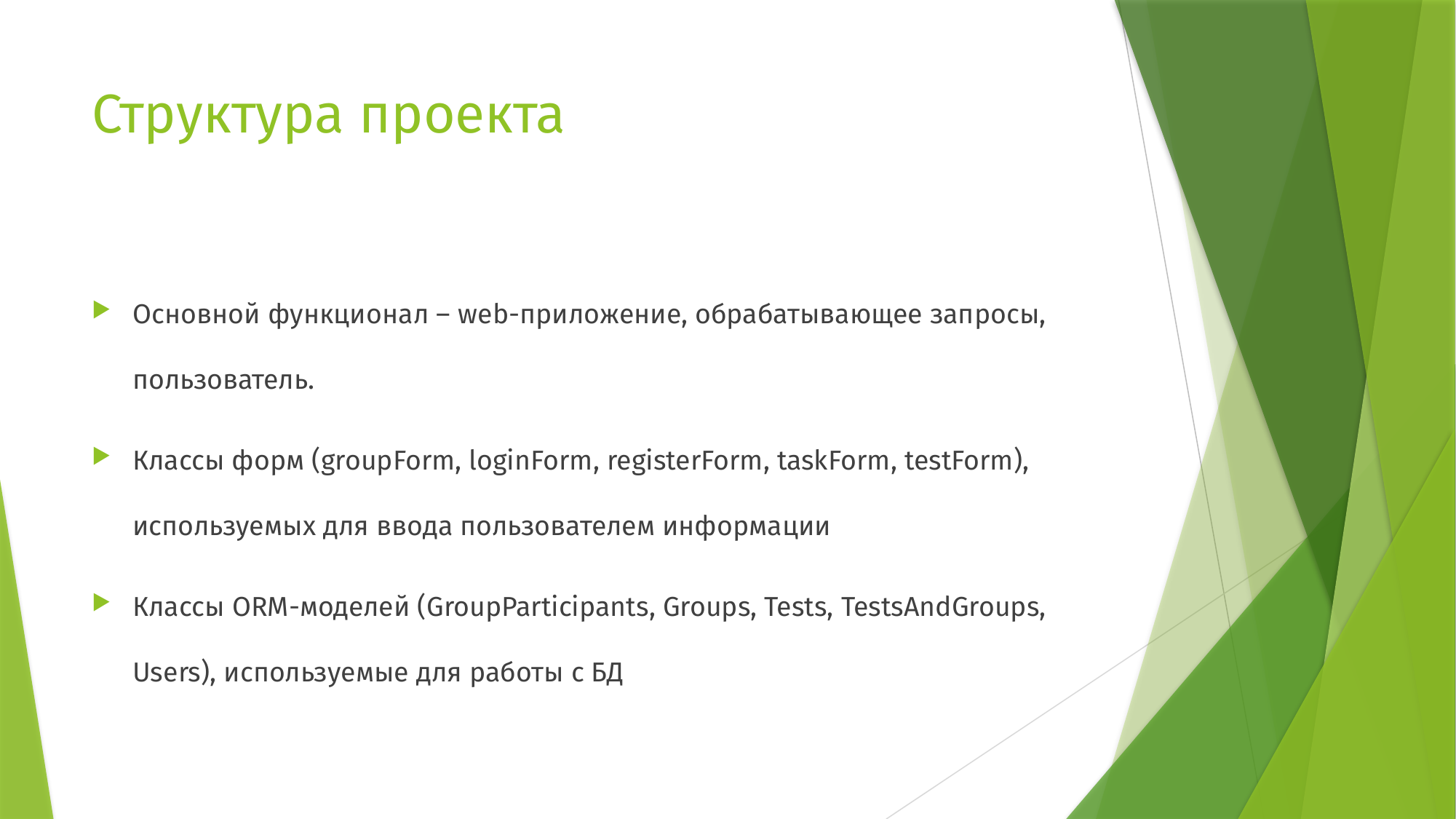

# Структура проекта
Основной функционал – web-приложение, обрабатывающее запросы, пользователь.
Классы форм (groupForm, loginForm, registerForm, taskForm, testForm), используемых для ввода пользователем информации
Классы ORM-моделей (GroupParticipants, Groups, Tests, TestsAndGroups, Users), используемые для работы с БД